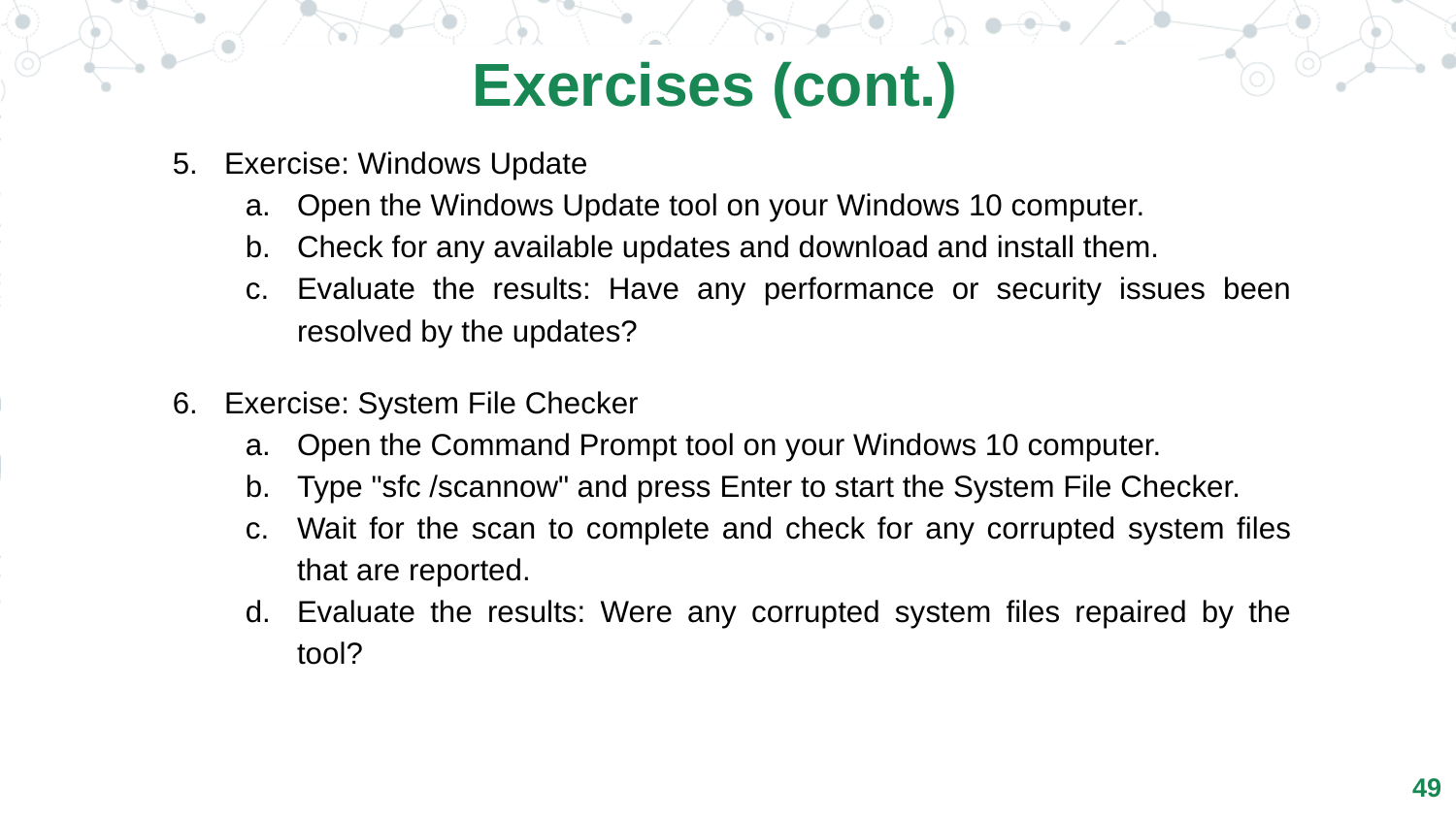

Exercises (cont.)
Exercise: Windows Update
Open the Windows Update tool on your Windows 10 computer.
Check for any available updates and download and install them.
Evaluate the results: Have any performance or security issues been resolved by the updates?

Exercise: System File Checker
Open the Command Prompt tool on your Windows 10 computer.
Type "sfc /scannow" and press Enter to start the System File Checker.
Wait for the scan to complete and check for any corrupted system files that are reported.
Evaluate the results: Were any corrupted system files repaired by the tool?

49